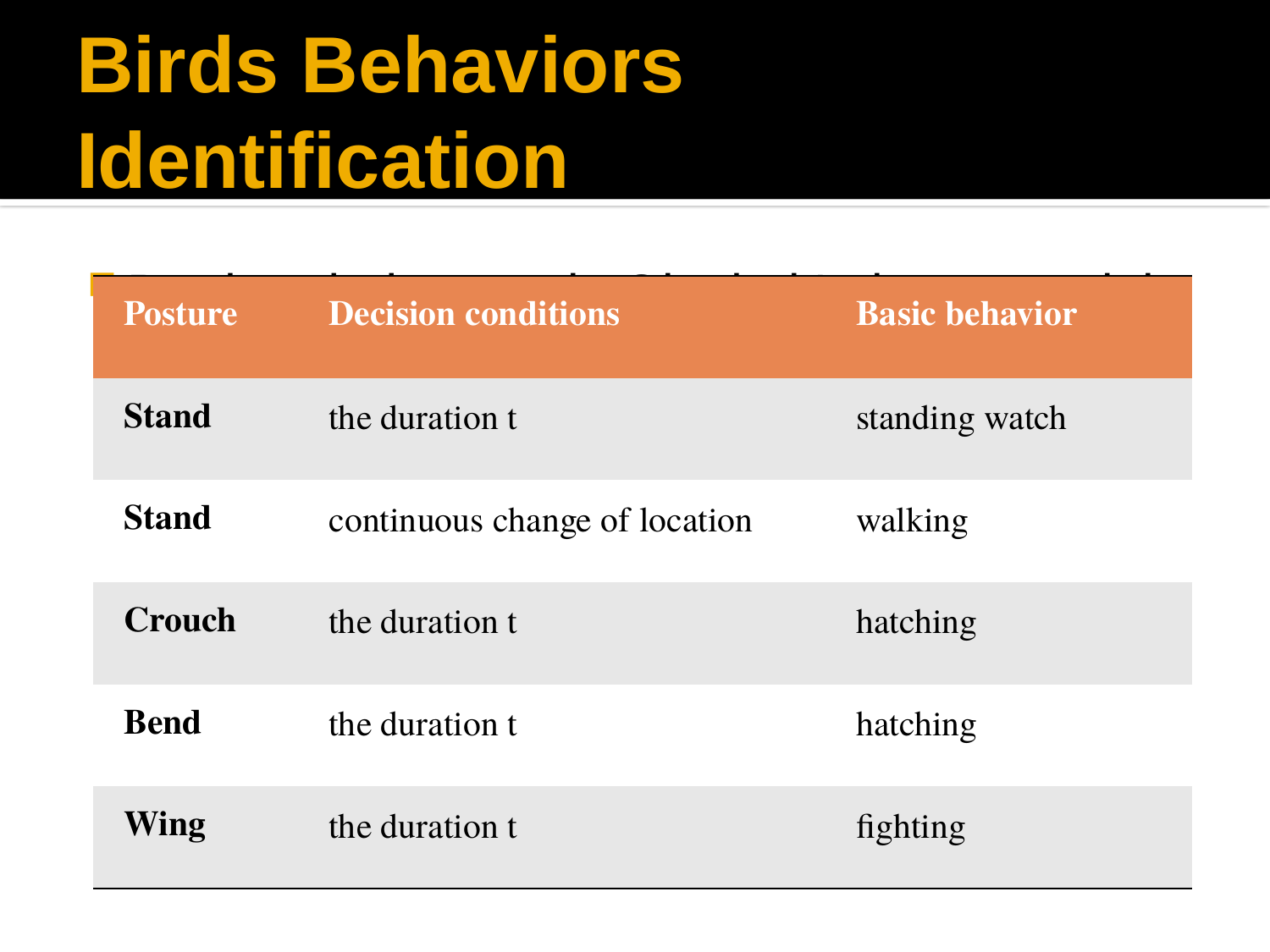

# Birds Behaviors Identification
Bar-headed geese in Qinghai Lake are mainly for reproduction. Through long-term observation on breeding behavior of bar-headed geese, we summarized some basic behaviors of bar-headed geese in the breeding season: standing watch; walking; hatching; fighting. These behaviors can be identified by the basic postures mentioned in the previous section and finite time or location condition.
| Posture | Decision conditions | Basic behavior |
| --- | --- | --- |
| Stand | the duration t | standing watch |
| Stand | continuous change of location | walking |
| Crouch | the duration t | hatching |
| Bend | the duration t | hatching |
| Wing | the duration t | fighting |